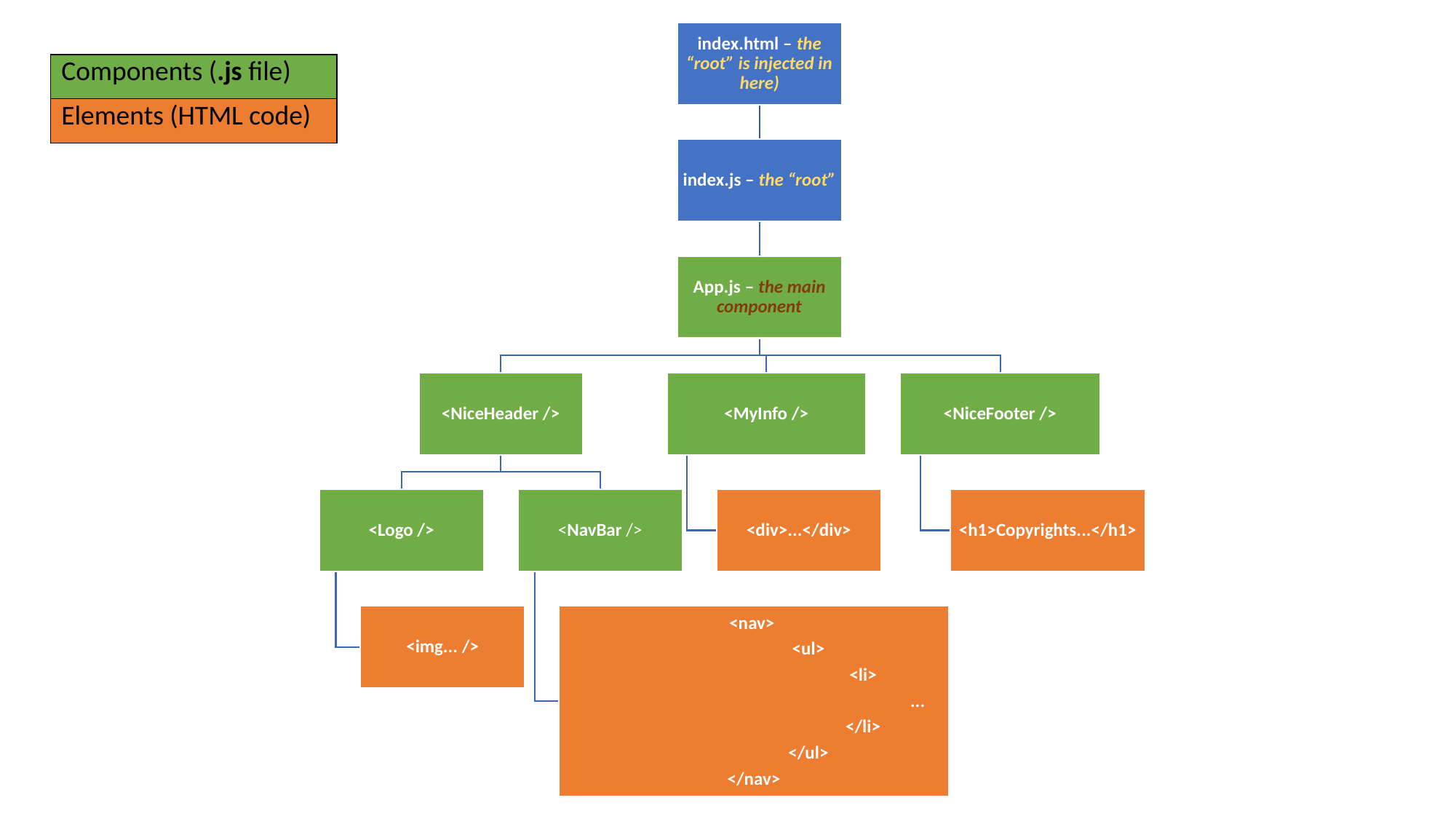

index.html – the “root” is injected in here)
index.js – the “root”
App.js – the main component
<NiceHeader />
<Logo />
<img... />
<NavBar />
<nav>
	<ul>
		<li>
			...
		</li>
	</ul>
</nav>
<MyInfo />
<div>...</div>
<NiceFooter />
<h1>Copyrights...</h1>
| Components (.js file) |
| --- |
| Elements (HTML code) |